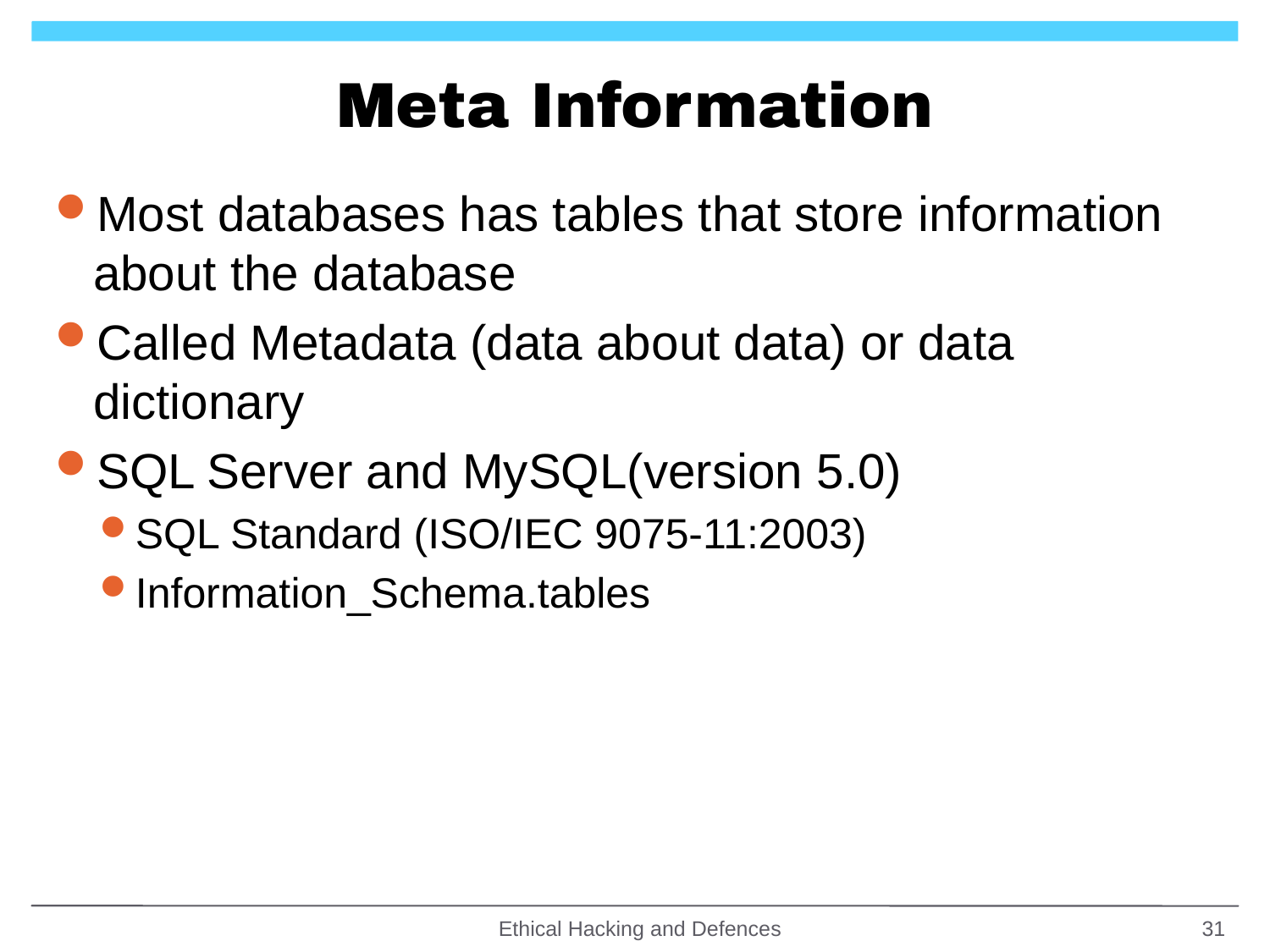

# Meta Information
Most databases has tables that store information about the database
Called Metadata (data about data) or data dictionary
SQL Server and MySQL(version 5.0)
SQL Standard (ISO/IEC 9075-11:2003)
Information_Schema.tables

Ethical Hacking and Defences
31